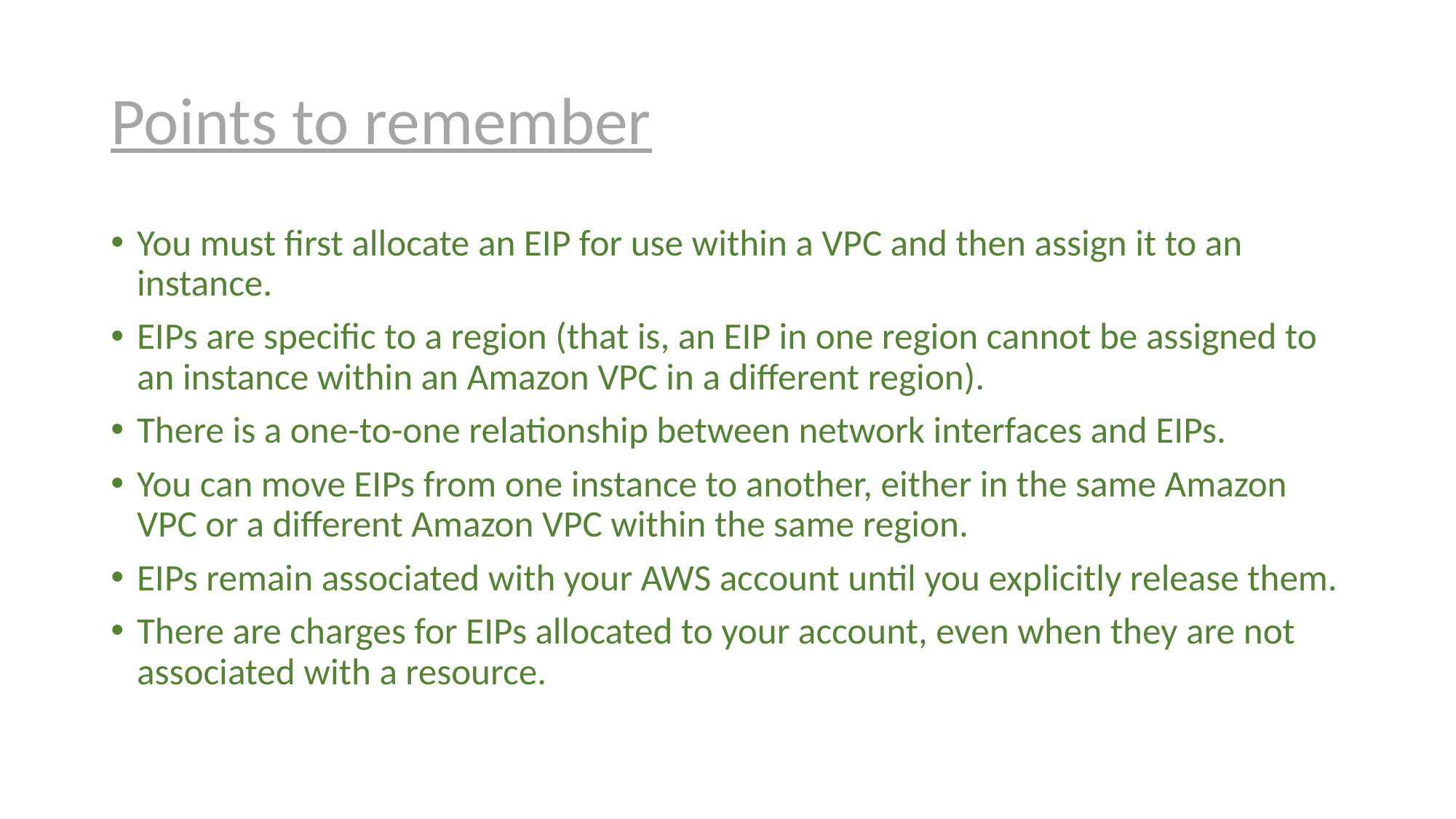

# Points to remember
You must first allocate an EIP for use within a VPC and then assign it to an instance.
EIPs are specific to a region (that is, an EIP in one region cannot be assigned to an instance within an Amazon VPC in a different region).
There is a one-to-one relationship between network interfaces and EIPs.
You can move EIPs from one instance to another, either in the same Amazon VPC or a different Amazon VPC within the same region.
EIPs remain associated with your AWS account until you explicitly release them.
There are charges for EIPs allocated to your account, even when they are not associated with a resource.